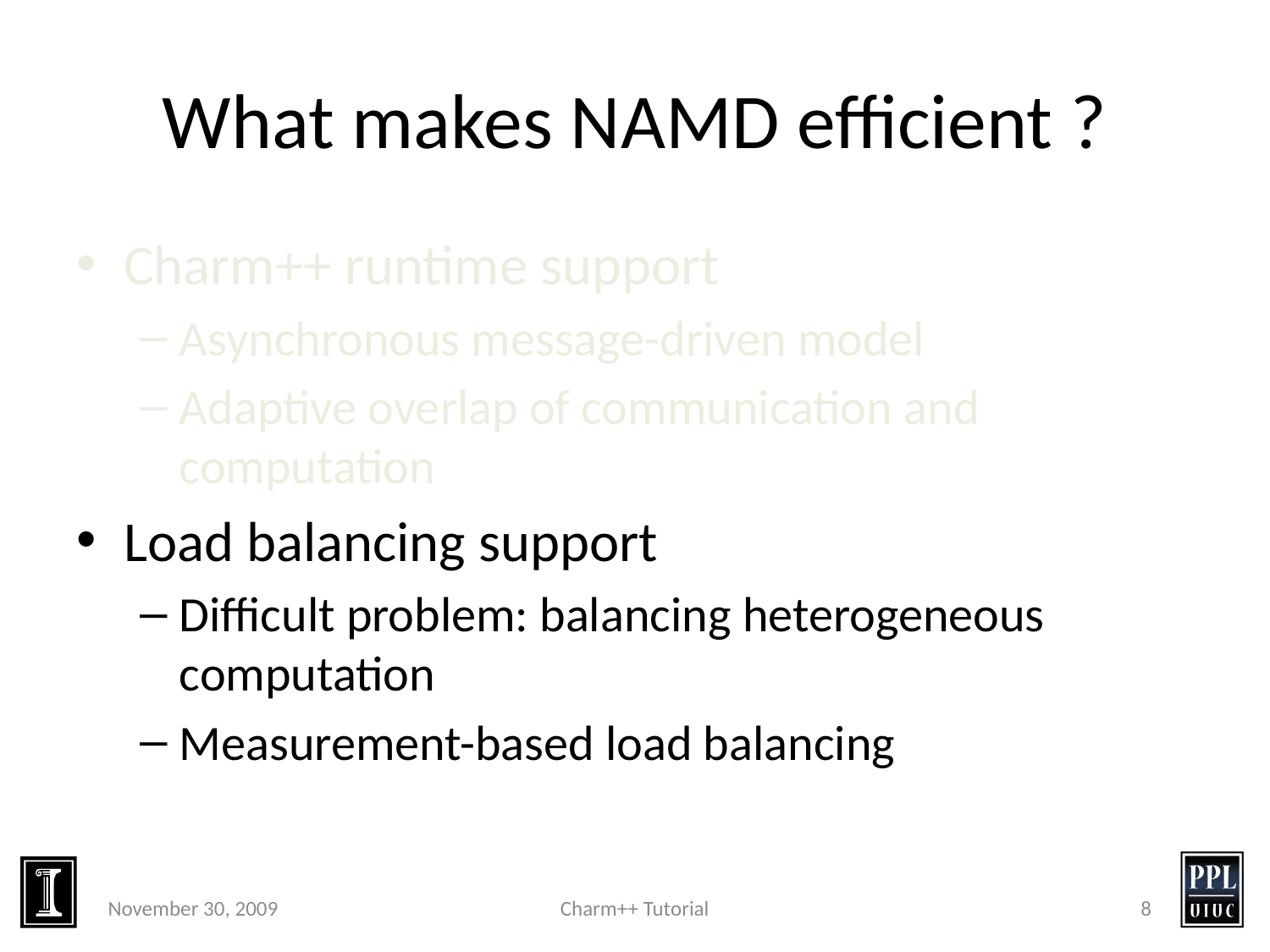

# What makes NAMD efficient ?
Charm++ runtime support
Asynchronous message-driven model
Adaptive overlap of communication and computation
Load balancing support
Difficult problem: balancing heterogeneous computation
Measurement-based load balancing
November 30, 2009
Charm++ Tutorial
8